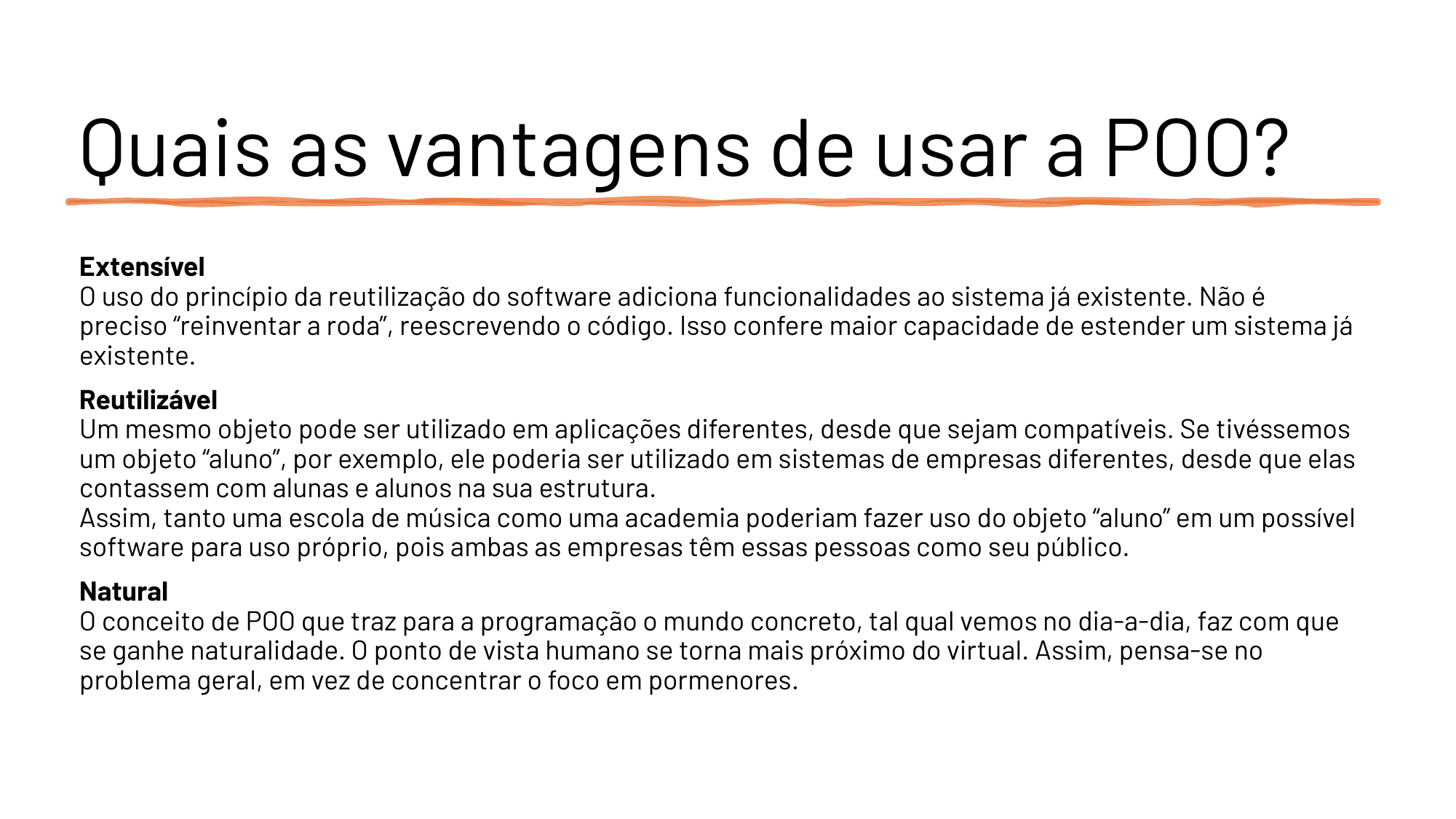

# Quais as vantagens de usar a POO?

Extensível
O uso do princípio da reutilização do software adiciona funcionalidades ao sistema já existente. Não é preciso “reinventar a roda”, reescrevendo o código. Isso confere maior capacidade de estender um sistema já existente.
Reutilizável
Um mesmo objeto pode ser utilizado em aplicações diferentes, desde que sejam compatíveis. Se tivéssemos um objeto “aluno”, por exemplo, ele poderia ser utilizado em sistemas de empresas diferentes, desde que elas contassem com alunas e alunos na sua estrutura.
Assim, tanto uma escola de música como uma academia poderiam fazer uso do objeto “aluno” em um possível software para uso próprio, pois ambas as empresas têm essas pessoas como seu público.
Natural
O conceito de POO que traz para a programação o mundo concreto, tal qual vemos no dia-a-dia, faz com que se ganhe naturalidade. O ponto de vista humano se torna mais próximo do virtual. Assim, pensa-se no problema geral, em vez de concentrar o foco em pormenores.